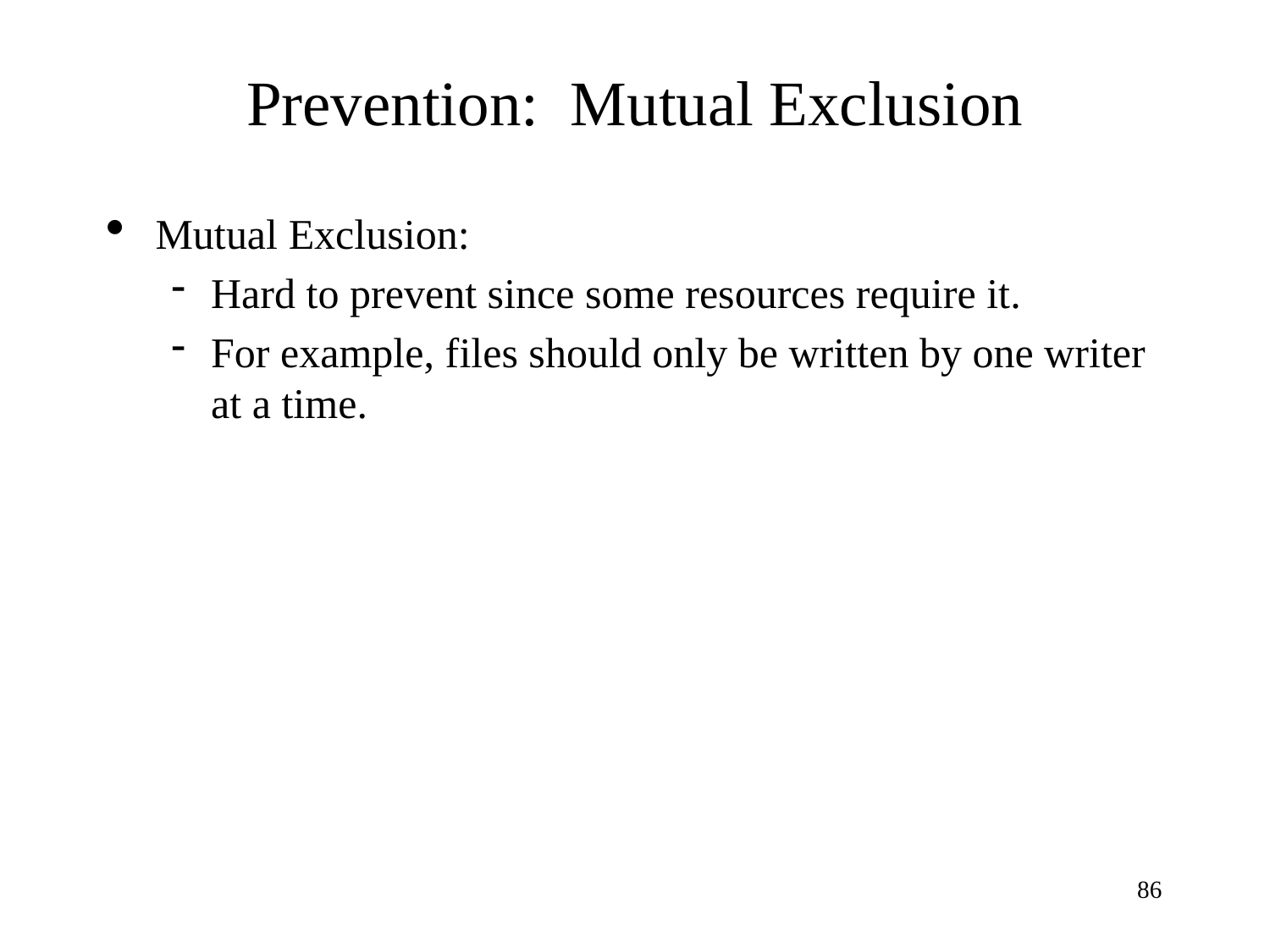

Prevention:  Mutual Exclusion
Mutual Exclusion:
Hard to prevent since some resources require it.
For example, files should only be written by one writer at a time.
86